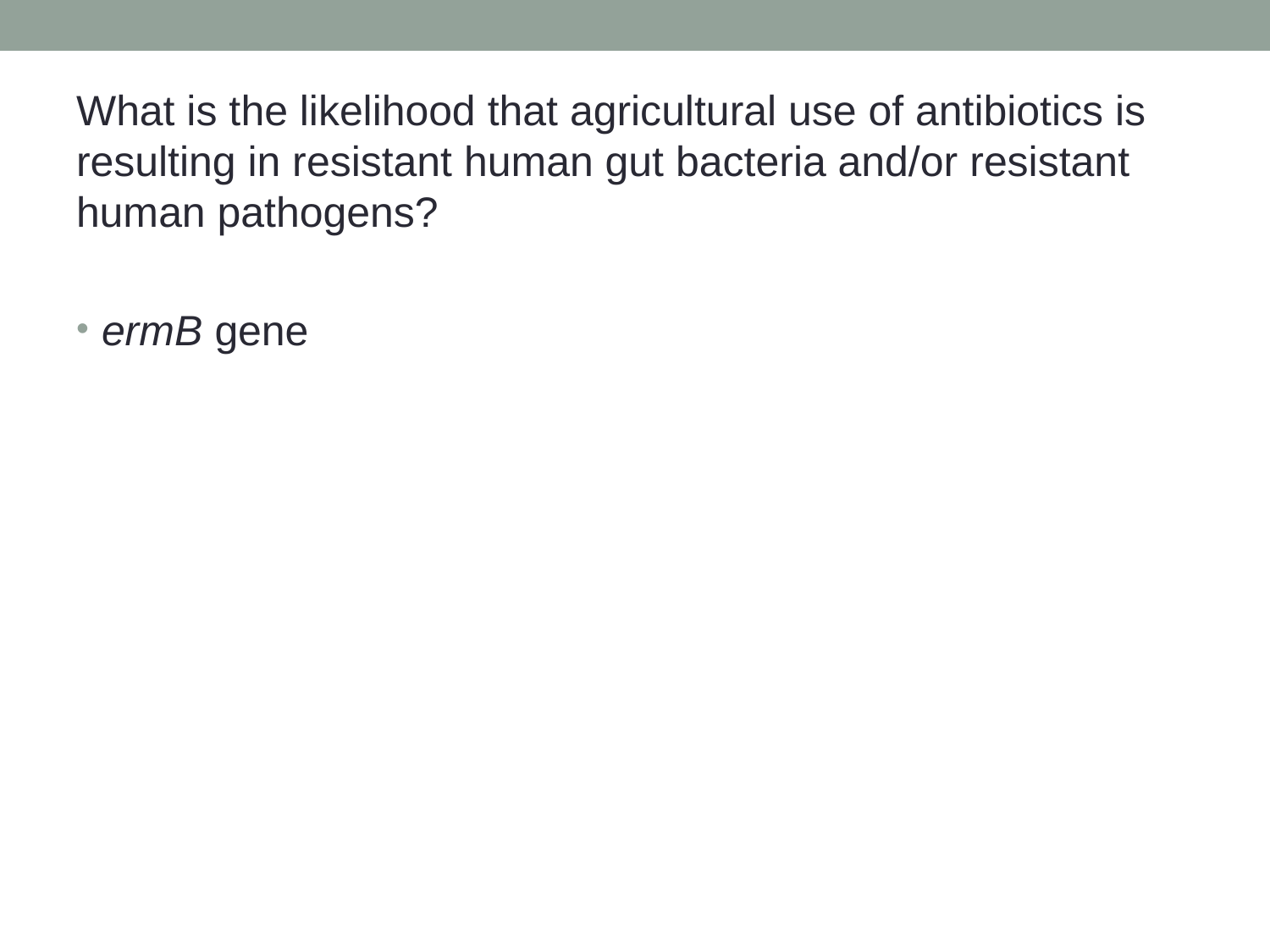

What is the likelihood that agricultural use of antibiotics is resulting in resistant human gut bacteria and/or resistant human pathogens?

ermB gene